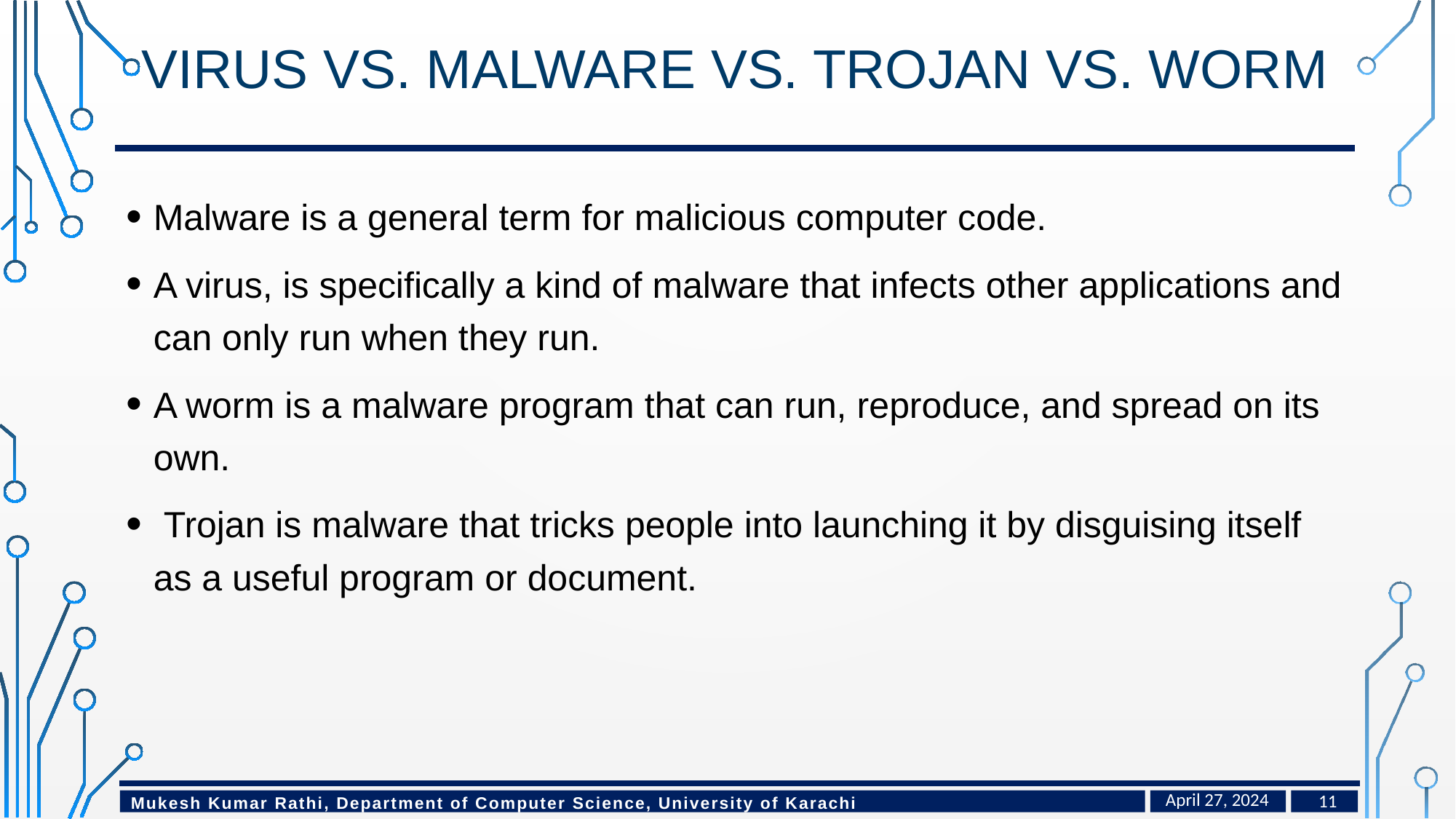

# Virus vs. malware vs. trojan vs. worm
Malware is a general term for malicious computer code.
A virus, is specifically a kind of malware that infects other applications and can only run when they run.
A worm is a malware program that can run, reproduce, and spread on its own.
 Trojan is malware that tricks people into launching it by disguising itself as a useful program or document.
April 27, 2024
11